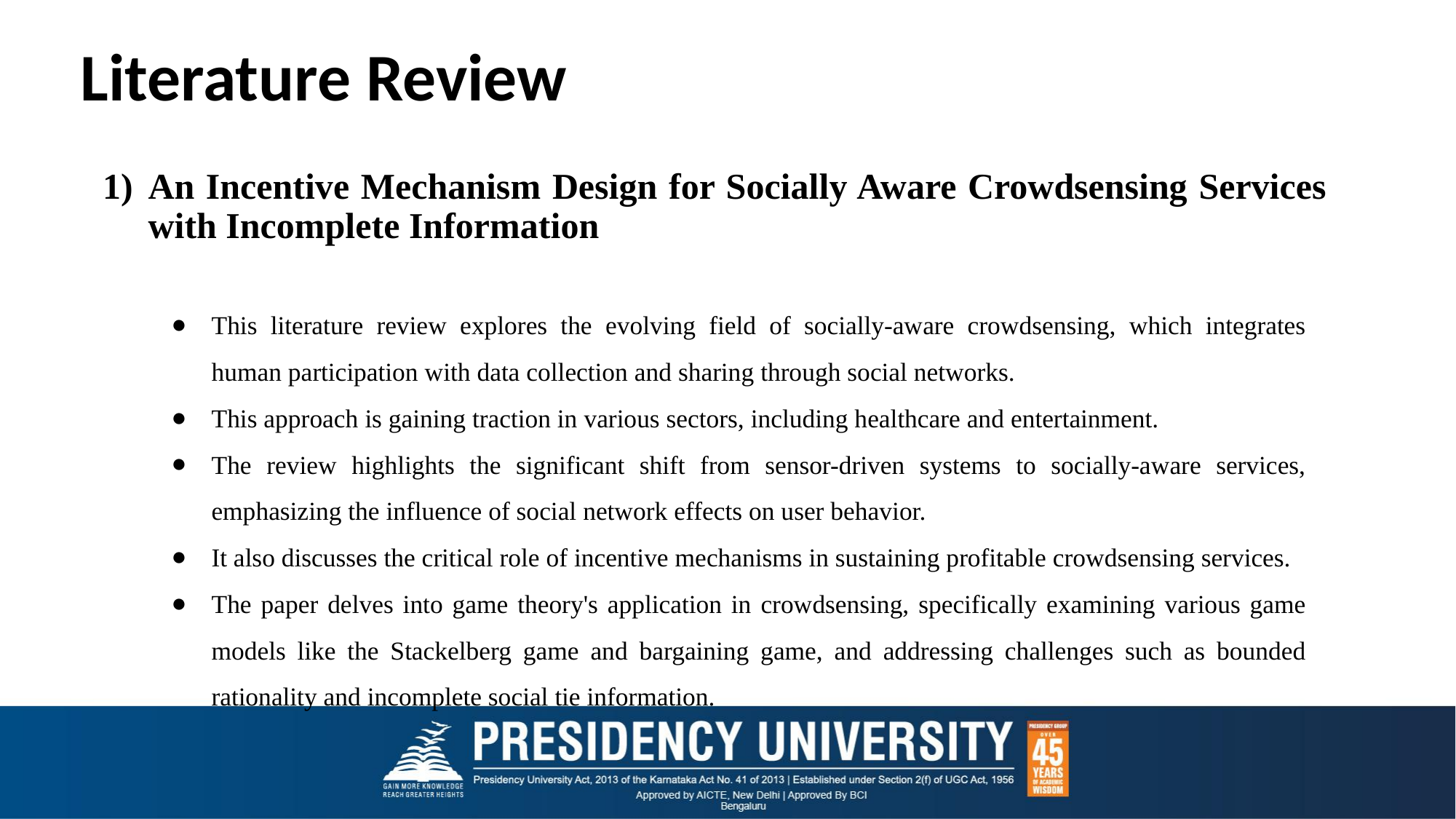

# Literature Review
An Incentive Mechanism Design for Socially Aware Crowdsensing Services with Incomplete Information

This literature review explores the evolving field of socially-aware crowdsensing, which integrates human participation with data collection and sharing through social networks.
This approach is gaining traction in various sectors, including healthcare and entertainment.
The review highlights the significant shift from sensor-driven systems to socially-aware services, emphasizing the influence of social network effects on user behavior.
It also discusses the critical role of incentive mechanisms in sustaining profitable crowdsensing services.
The paper delves into game theory's application in crowdsensing, specifically examining various game models like the Stackelberg game and bargaining game, and addressing challenges such as bounded rationality and incomplete social tie information.